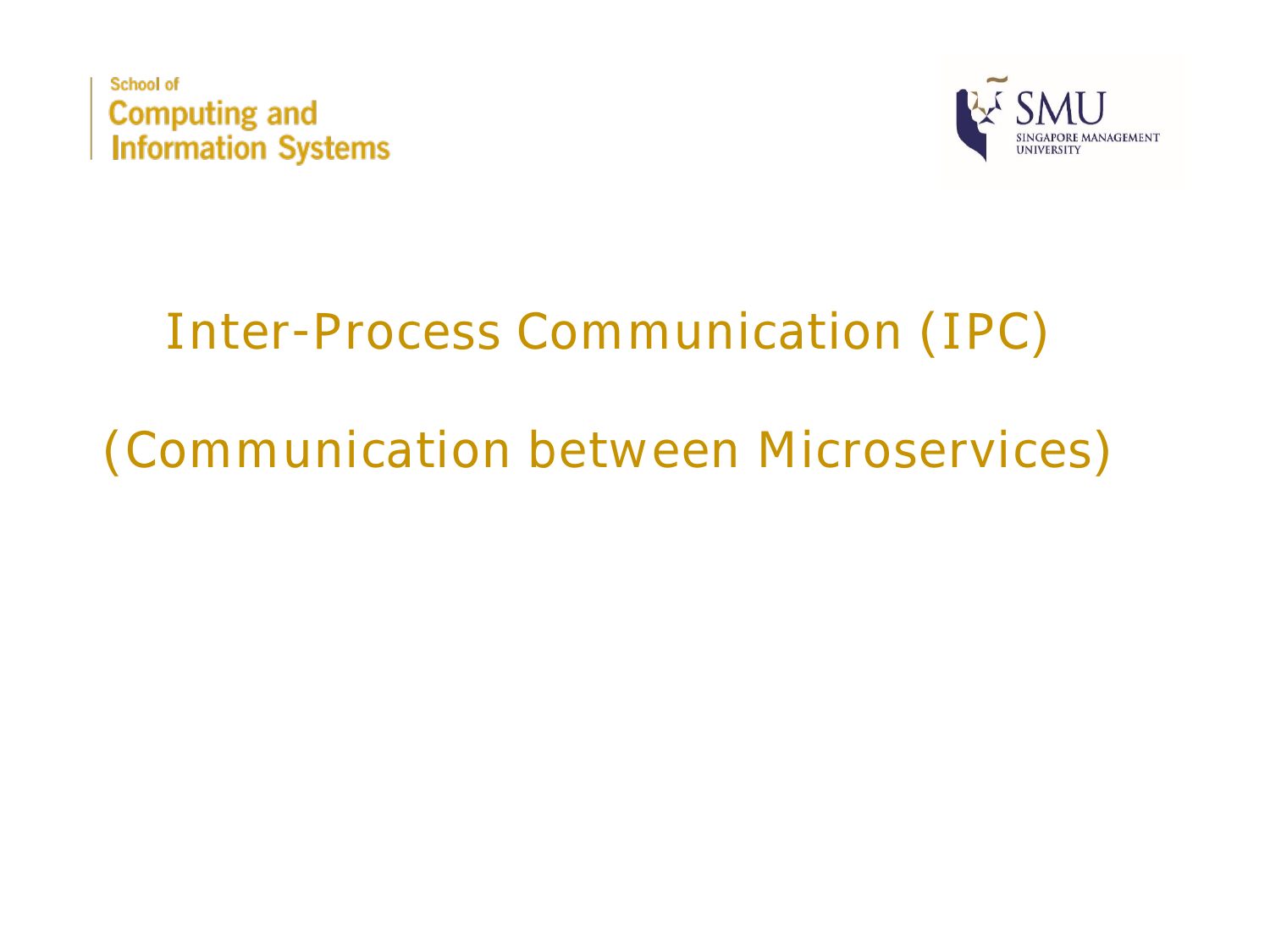

# Inter-Process Communication (IPC) (Communication between Microservices)